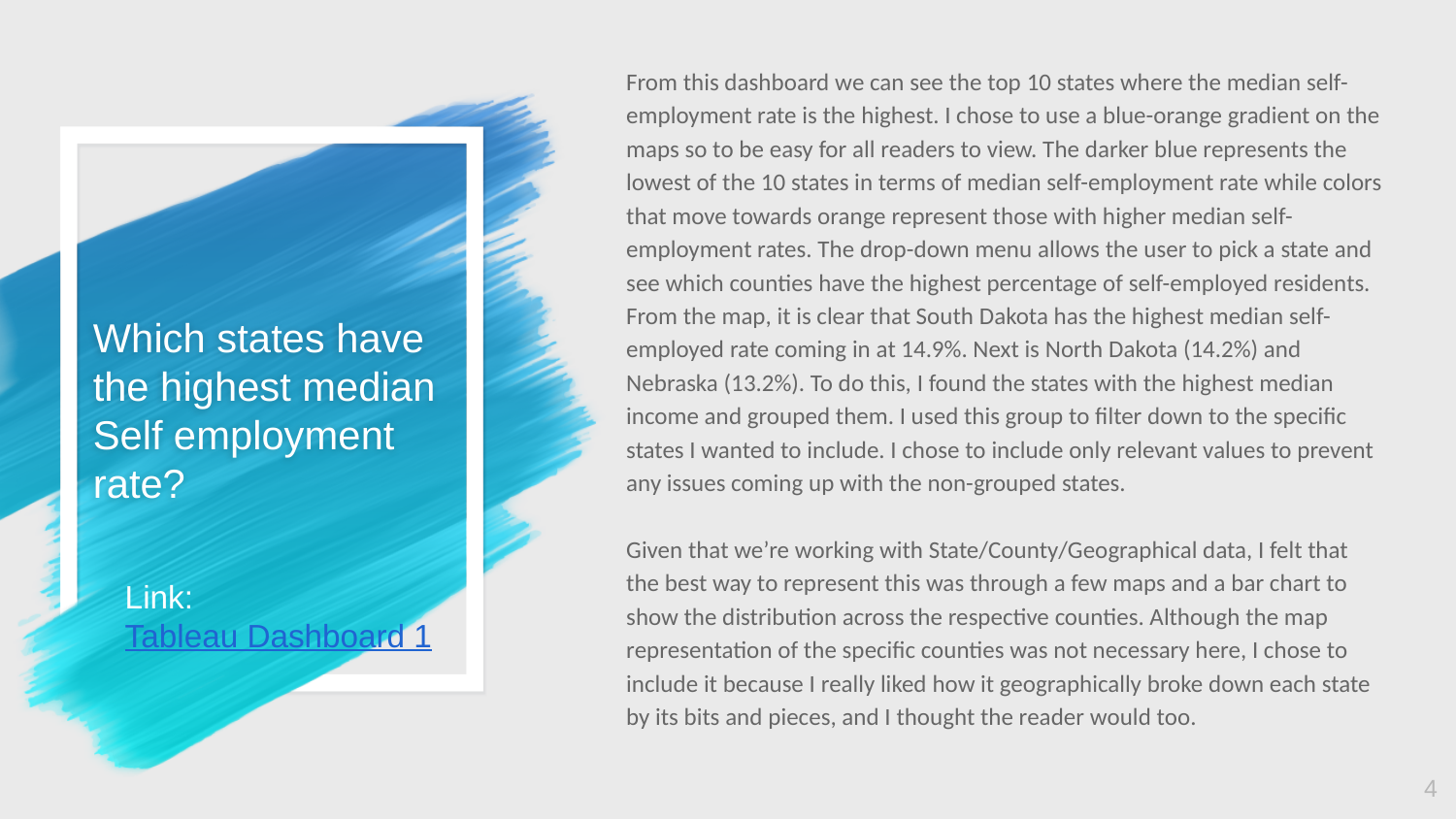

# Which states have the highest median Self employment rate?
From this dashboard we can see the top 10 states where the median self-employment rate is the highest. I chose to use a blue-orange gradient on the maps so to be easy for all readers to view. The darker blue represents the lowest of the 10 states in terms of median self-employment rate while colors that move towards orange represent those with higher median self-employment rates. The drop-down menu allows the user to pick a state and see which counties have the highest percentage of self-employed residents. From the map, it is clear that South Dakota has the highest median self-employed rate coming in at 14.9%. Next is North Dakota (14.2%) and Nebraska (13.2%). To do this, I found the states with the highest median income and grouped them. I used this group to filter down to the specific states I wanted to include. I chose to include only relevant values to prevent any issues coming up with the non-grouped states.

Given that we’re working with State/County/Geographical data, I felt that the best way to represent this was through a few maps and a bar chart to show the distribution across the respective counties. Although the map representation of the specific counties was not necessary here, I chose to include it because I really liked how it geographically broke down each state by its bits and pieces, and I thought the reader would too.

Link: Tableau Dashboard 1
4